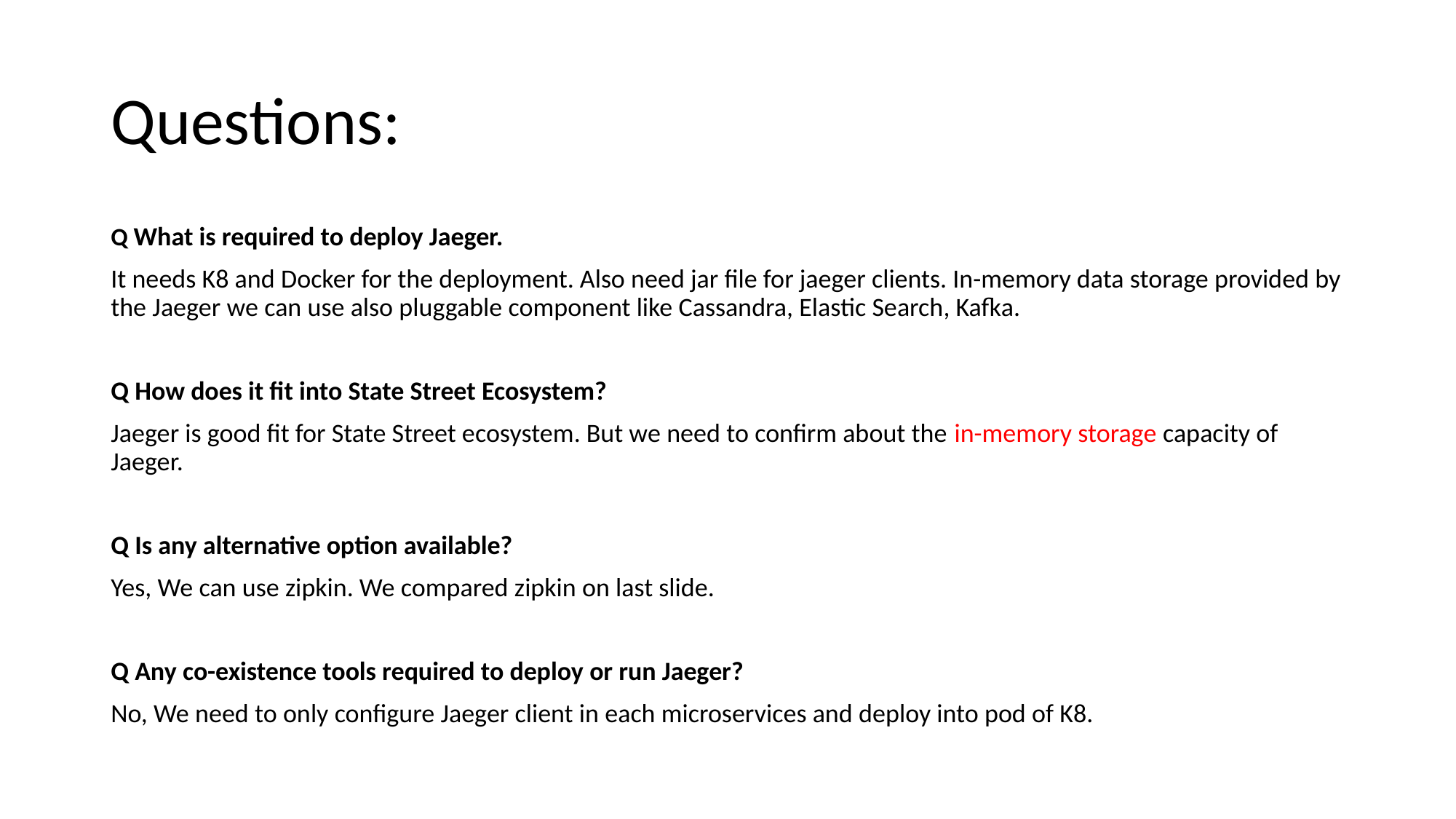

# Questions:
Q What is required to deploy Jaeger.
It needs K8 and Docker for the deployment. Also need jar file for jaeger clients. In-memory data storage provided by the Jaeger we can use also pluggable component like Cassandra, Elastic Search, Kafka.

Q How does it fit into State Street Ecosystem?
Jaeger is good fit for State Street ecosystem. But we need to confirm about the in-memory storage capacity of Jaeger.

Q Is any alternative option available?
Yes, We can use zipkin. We compared zipkin on last slide.

Q Any co-existence tools required to deploy or run Jaeger?
No, We need to only configure Jaeger client in each microservices and deploy into pod of K8.